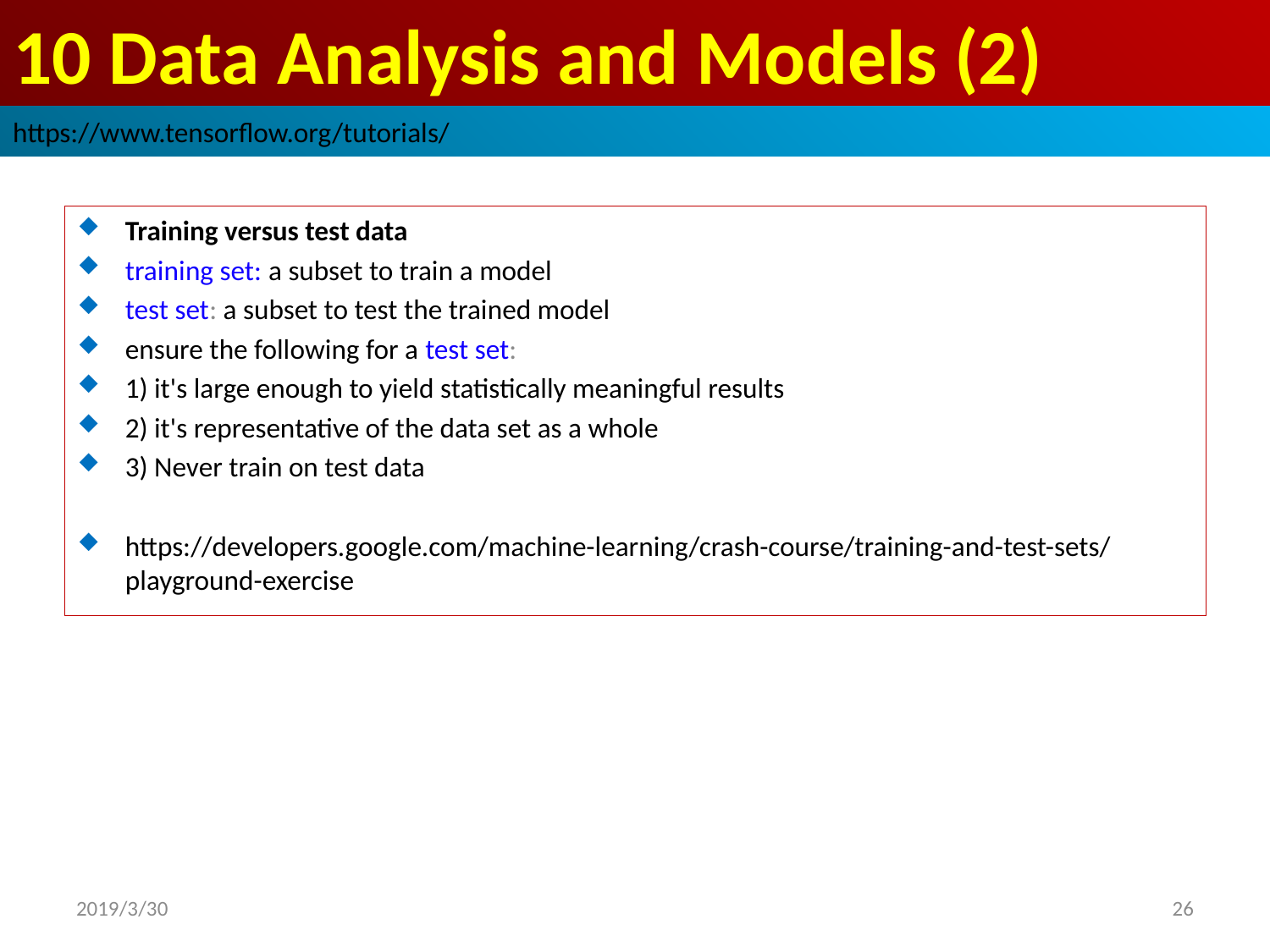

# 10 Data Analysis and Models (2)
https://www.tensorflow.org/tutorials/
Training versus test data
training set: a subset to train a model
test set: a subset to test the trained model
ensure the following for a test set:
1) it's large enough to yield statistically meaningful results
2) it's representative of the data set as a whole
3) Never train on test data

https://developers.google.com/machine-learning/crash-course/training-and-test-sets/playground-exercise

2019/3/30
26